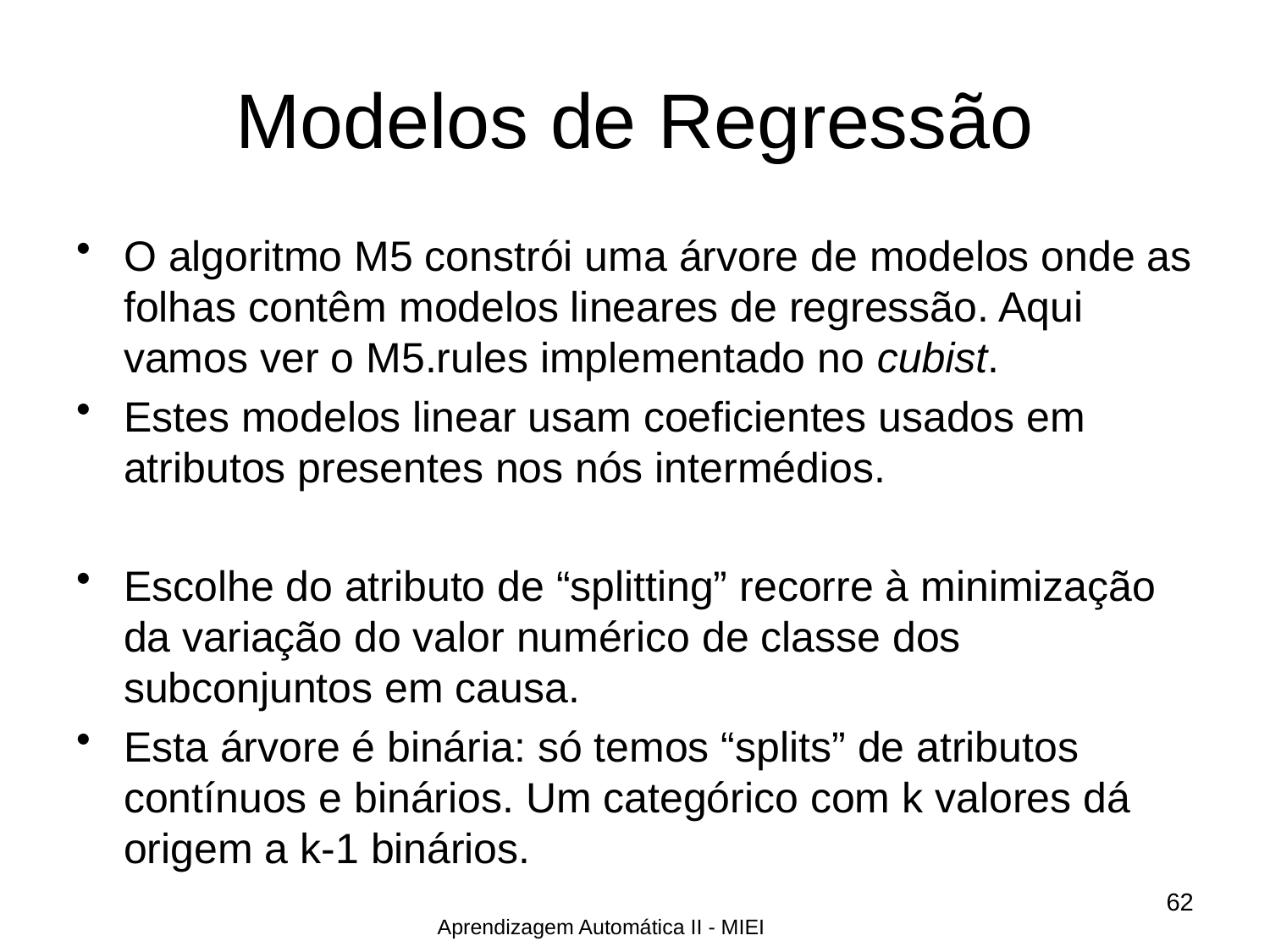

# Modelos de Regressão
O algoritmo M5 constrói uma árvore de modelos onde as folhas contêm modelos lineares de regressão. Aqui vamos ver o M5.rules implementado no cubist.
Estes modelos linear usam coeficientes usados em atributos presentes nos nós intermédios.

Escolhe do atributo de “splitting” recorre à minimização da variação do valor numérico de classe dos subconjuntos em causa.
Esta árvore é binária: só temos “splits” de atributos contínuos e binários. Um categórico com k valores dá origem a k-1 binários.

62